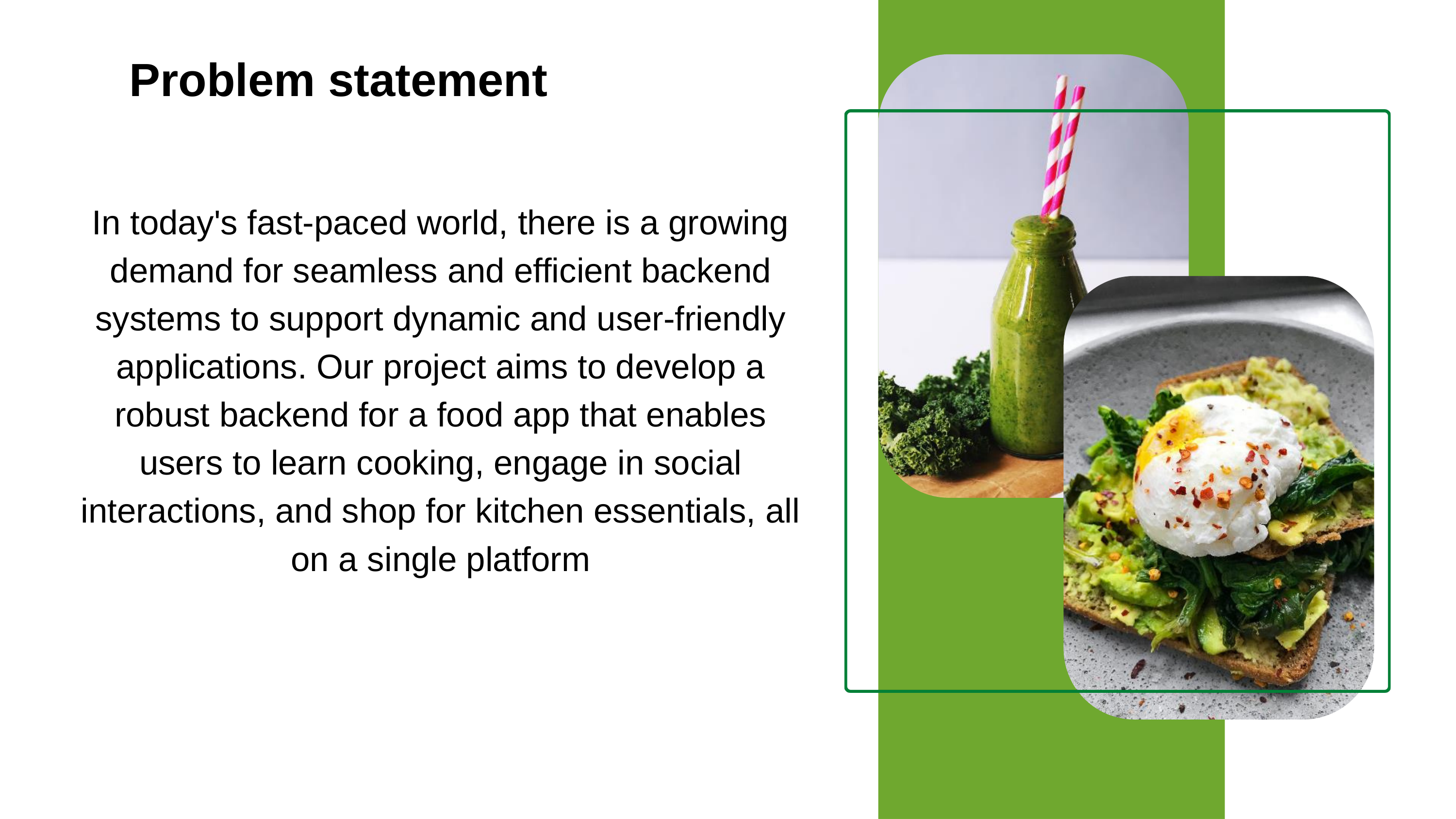

Problem statement

In today's fast-paced world, there is a growing demand for seamless and efficient backend systems to support dynamic and user-friendly applications. Our project aims to develop a robust backend for a food app that enables users to learn cooking, engage in social interactions, and shop for kitchen essentials, all on a single platform